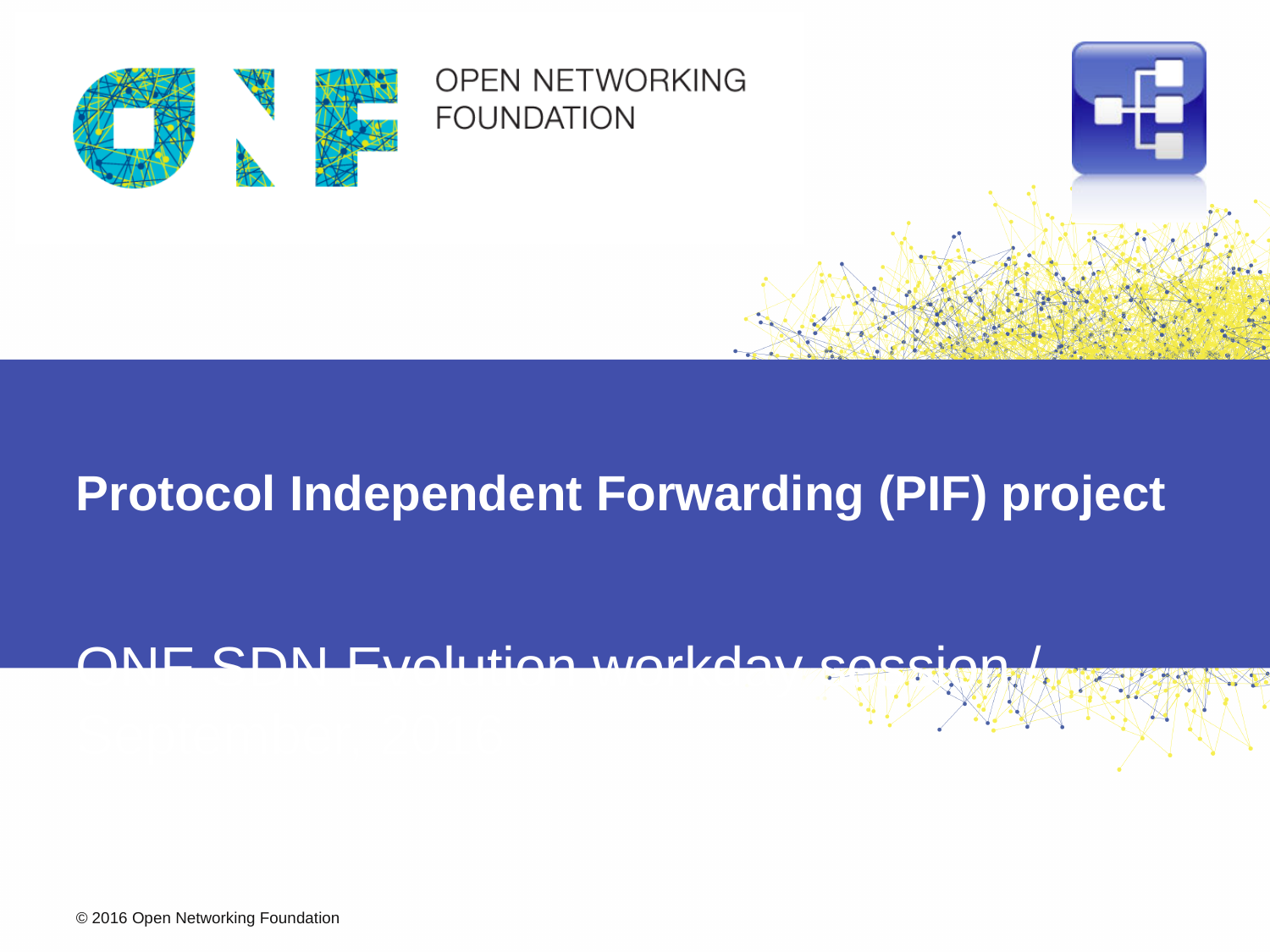

# Protocol Independent Forwarding (PIF) project
ONF SDN Evolution workday session / September, 2016